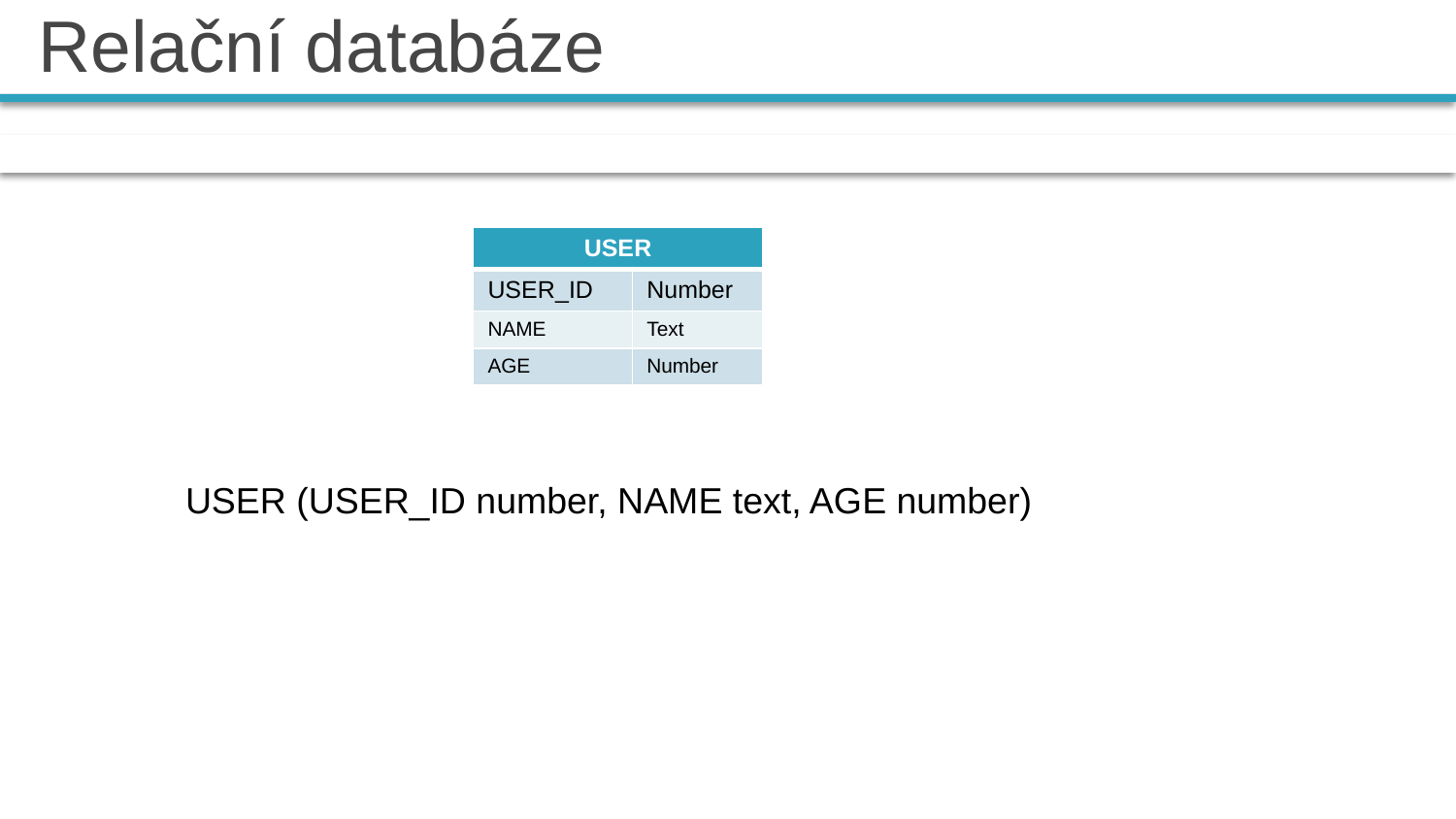

# Relační databáze
| USER |  |
| --- | --- |
| USER\_ID | Number |
| NAME | Text |
| AGE | Number |
USER (USER_ID number, NAME text, AGE number)